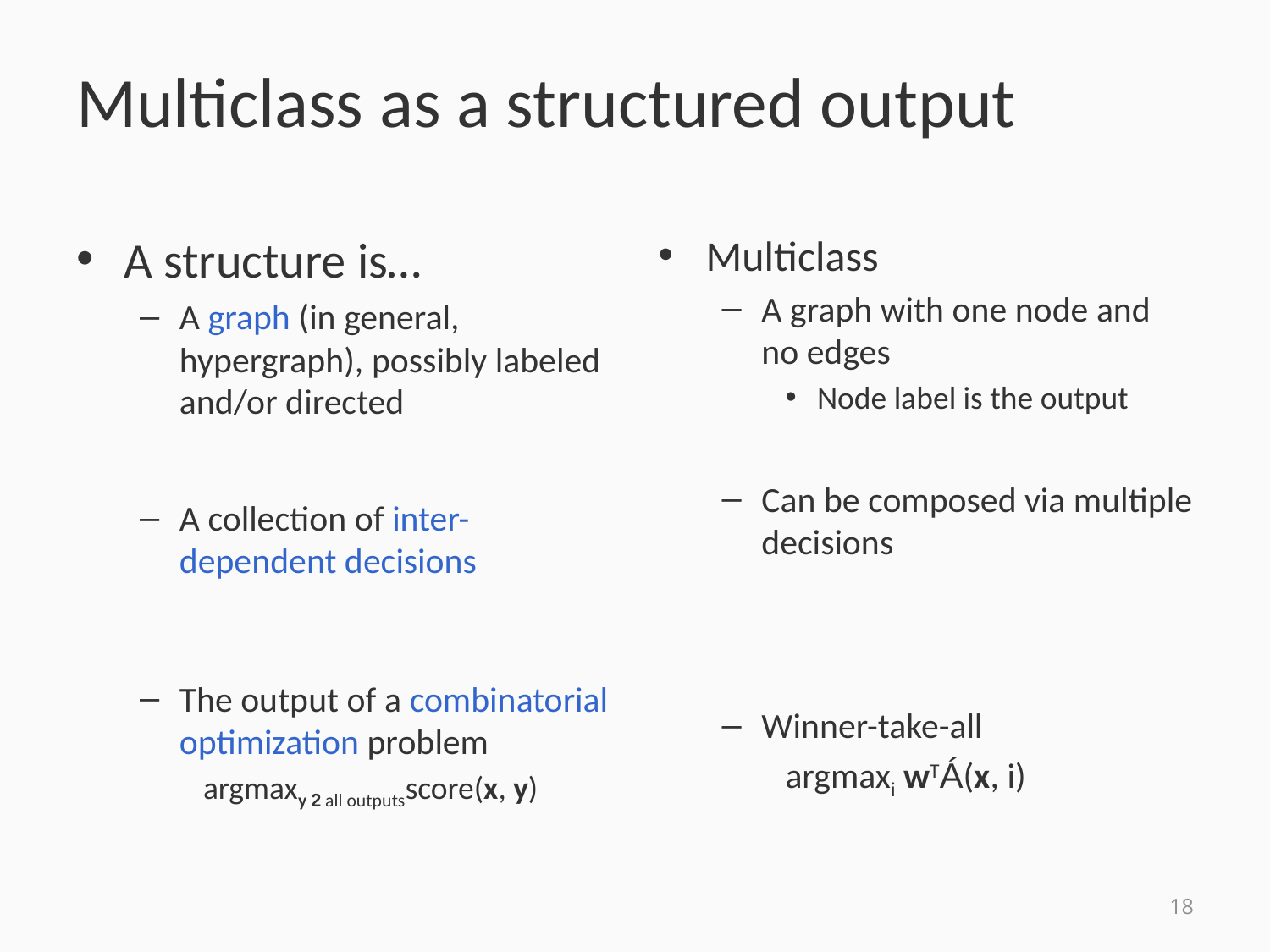

# Multiclass as a structured output
A structure is…
A graph (in general, hypergraph), possibly labeled and/or directed

A collection of inter-dependent decisions

The output of a combinatorial optimization problem
argmaxy 2 all outputsscore(x, y)
Multiclass
A graph with one node and no edges
Node label is the output

Can be composed via multiple decisions

Winner-take-all
argmaxi wTÁ(x, i)

18